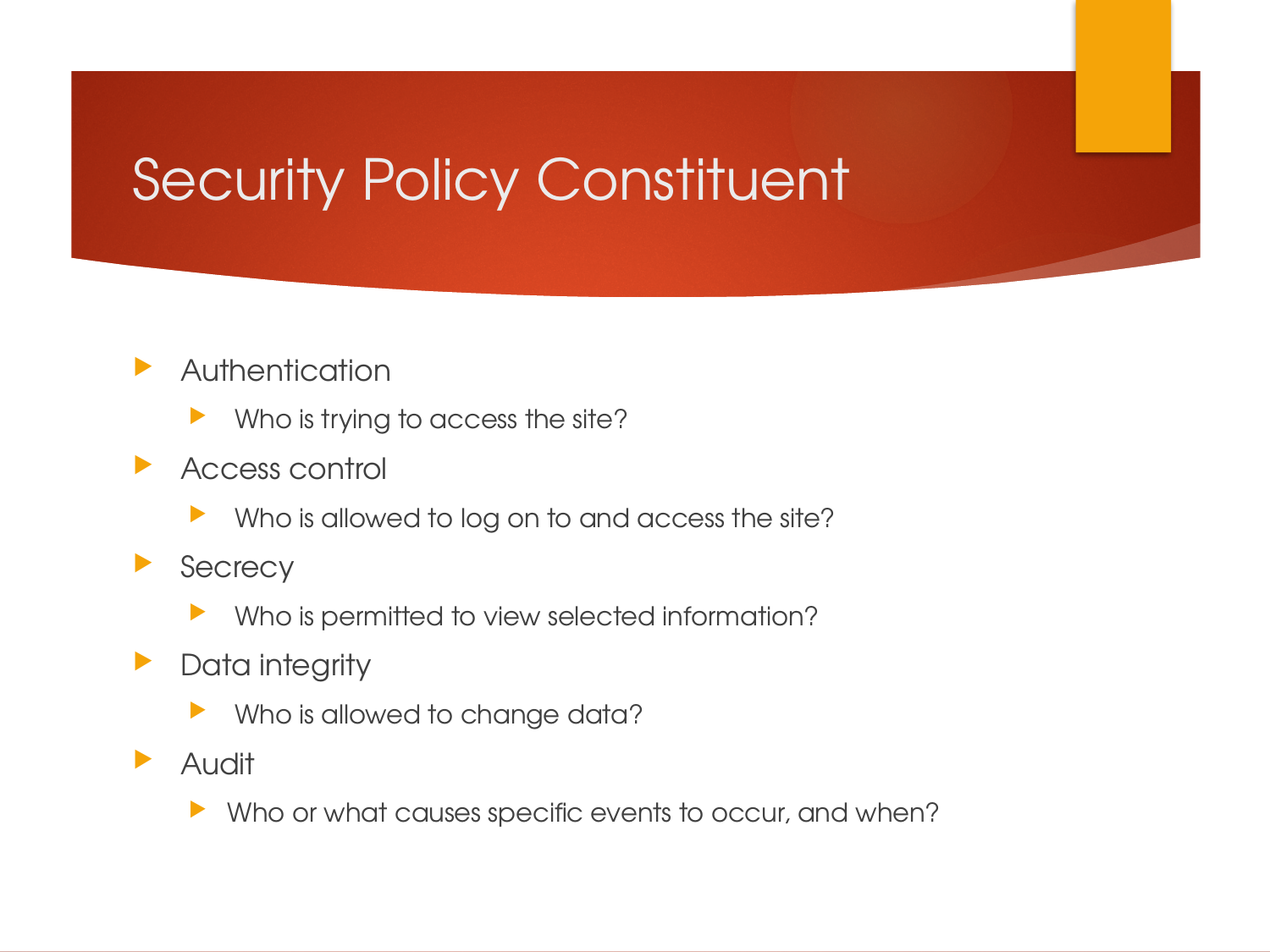

# Security Policy Constituent
Authentication
 Who is trying to access the site?
Access control
 Who is allowed to log on to and access the site?
Secrecy
 Who is permitted to view selected information?
Data integrity
 Who is allowed to change data?
Audit
Who or what causes specific events to occur, and when?